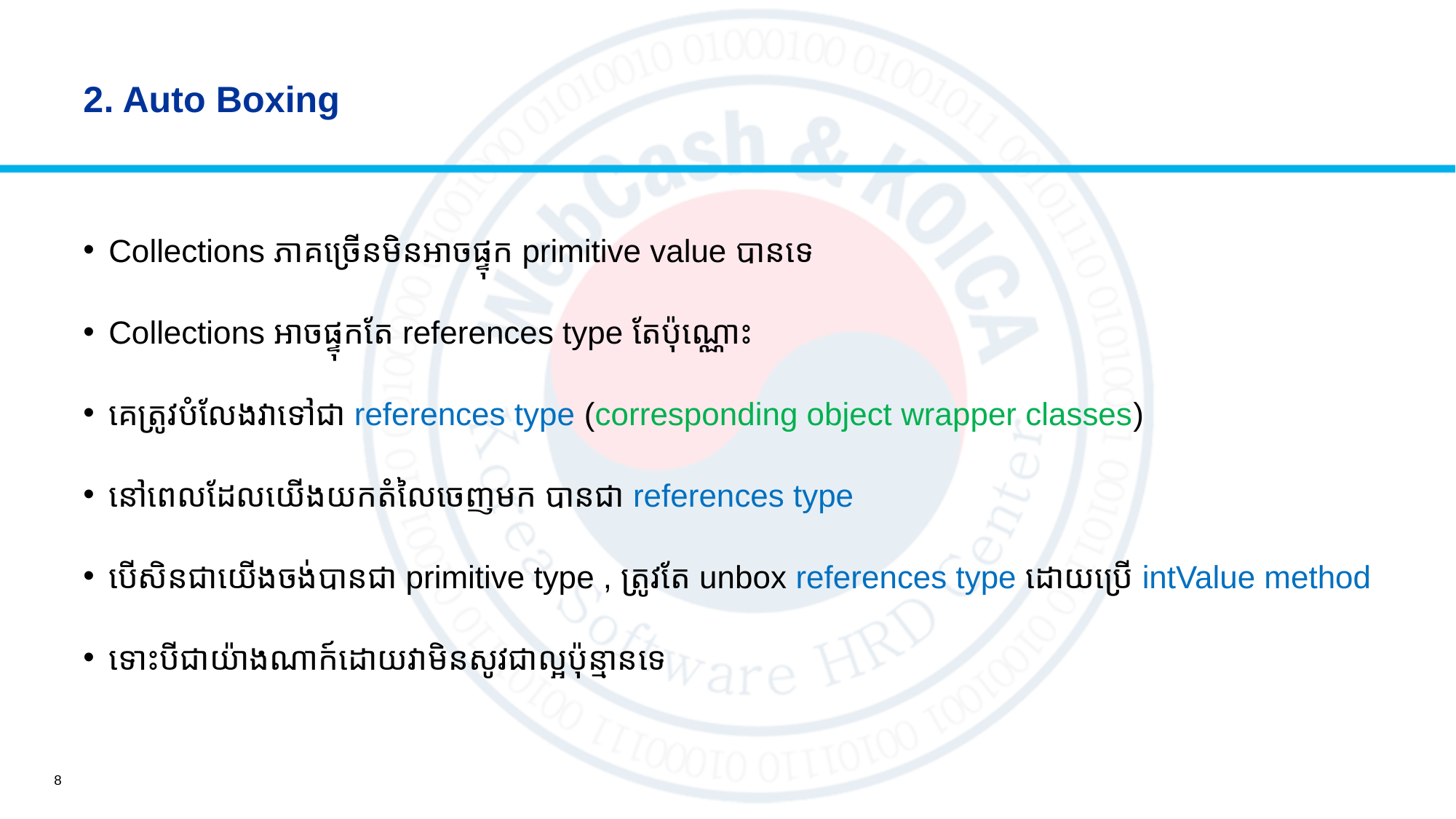

# 2. Auto Boxing
Collections ភាគច្រើនមិនអាចផ្ទុក primitive value បានទេ
Collections អាចផ្ទុកតែ references type តែប៉ុណ្ណោះ
គេត្រូវបំលែងវាទៅជា references type (corresponding object wrapper classes)
នៅពេលដែលយើងយកតំលៃចេញមក បានជា references type
បើសិនជាយើងចង់បានជា primitive type , ត្រូវតែ unbox references type ដោយប្រើ intValue method
ទោះបីជាយ៉ាងណាក៍ដោយវាមិនសូវជាល្អប៉ុន្មានទេ

8